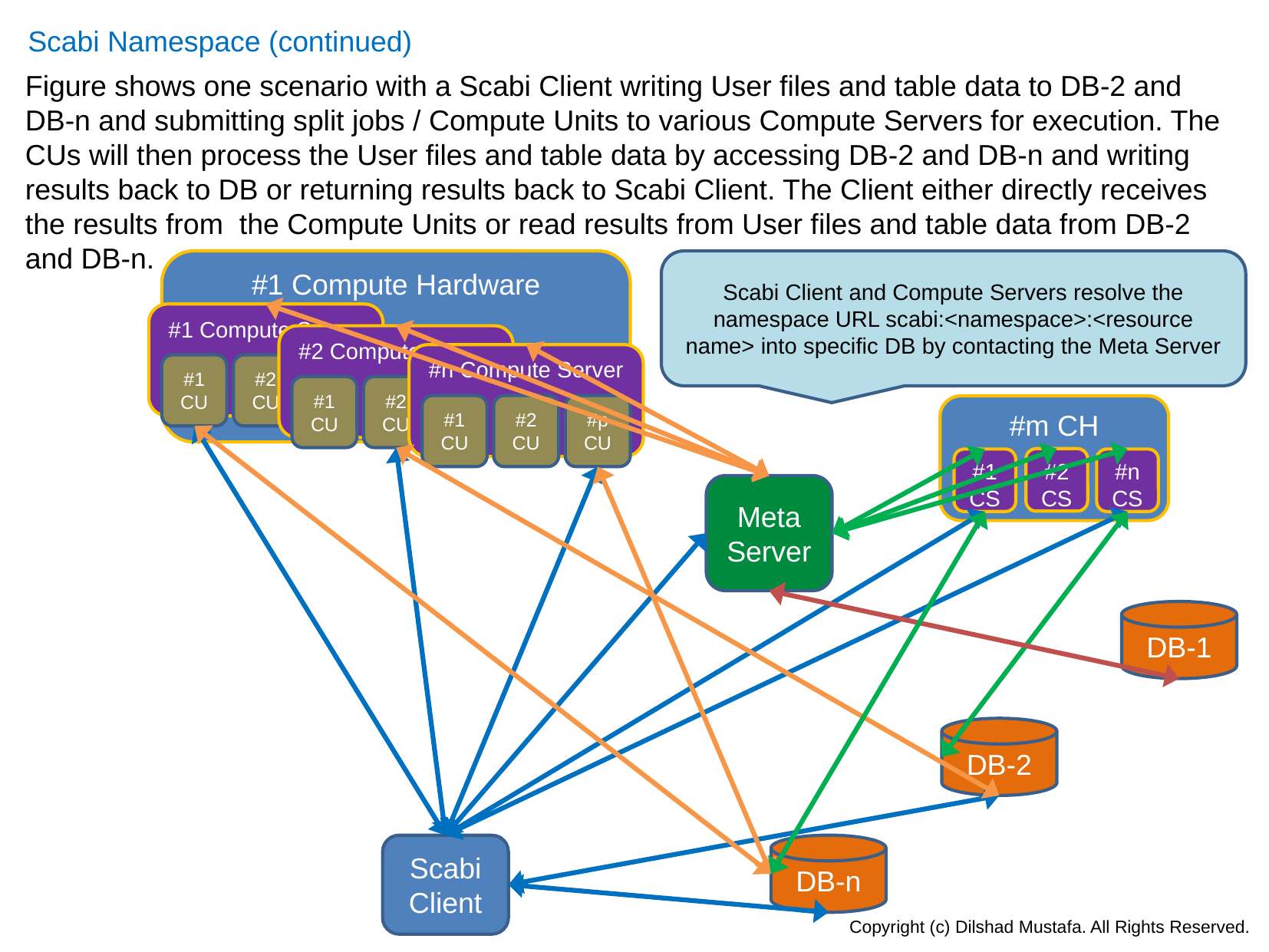

Scabi Namespace (continued)
Figure shows one scenario with a Scabi Client writing User files and table data to DB-2 and DB-n and submitting split jobs / Compute Units to various Compute Servers for execution. The CUs will then process the User files and table data by accessing DB-2 and DB-n and writing results back to DB or returning results back to Scabi Client. The Client either directly receives the results from  the Compute Units or read results from User files and table data from DB-2 and DB-n.

#1 Compute Hardware
#1 Compute Server
#2 Compute Server
#n Compute Server
#1 CU
#2 CU
#m CU
#1 CU
#2 CU
#m CU
#1 CU
#2 CU
#p CU
#m CH
#2 CS
#1 CS
#n CS
Meta Server
DB-1
DB-2
Scabi Client
DB-n
Scabi Client and Compute Servers resolve the namespace URL scabi:<namespace>:<resource name> into specific DB by contacting the Meta Server
Copyright (c) Dilshad Mustafa. All Rights Reserved.